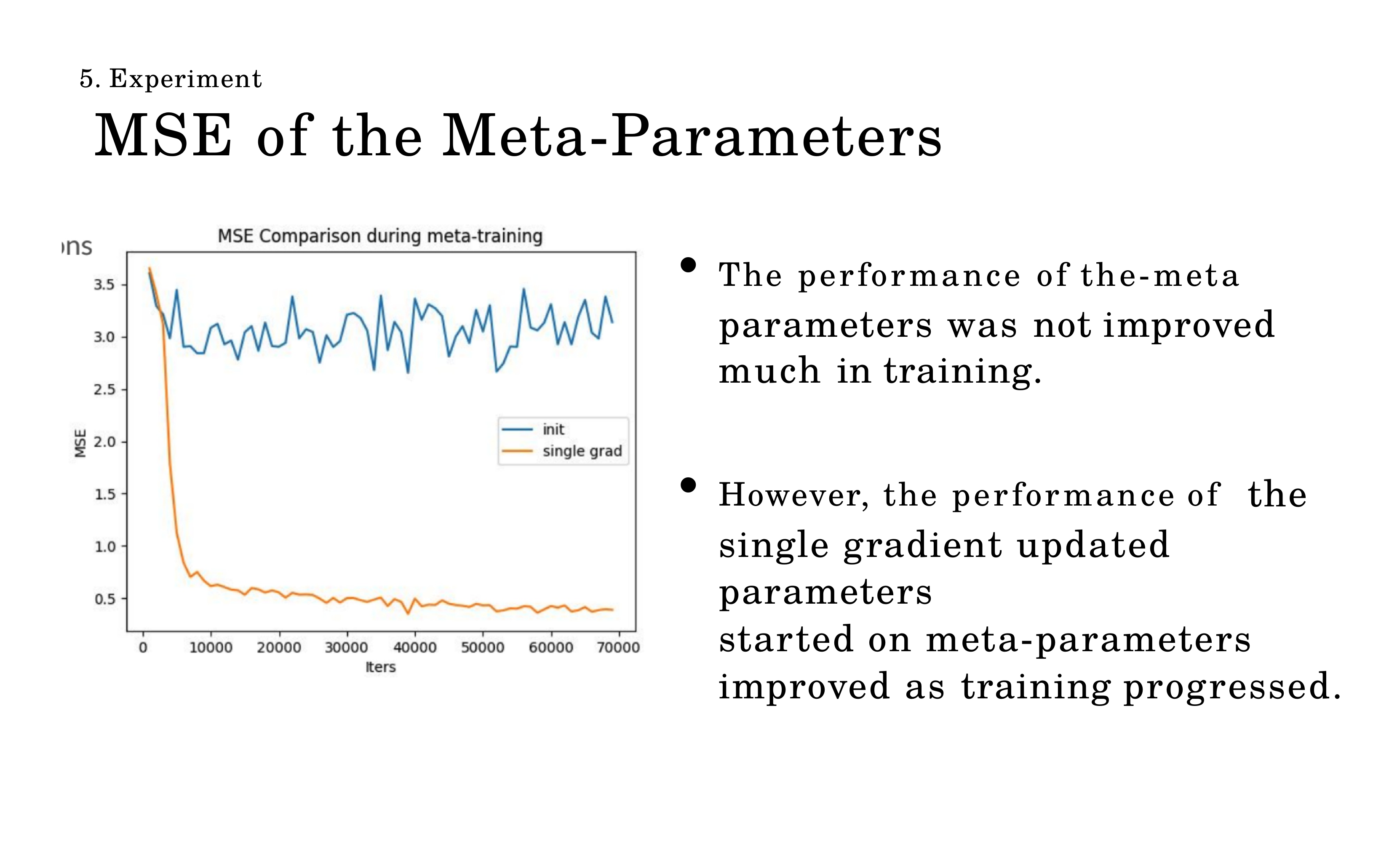

5. Experiment
# MSE of the Meta-Parameters

The performance of the-meta  parameters was not improved
much in training.

However, the performance of  the single gradient updated  parameters
started on meta-parameters  improved as training progressed.